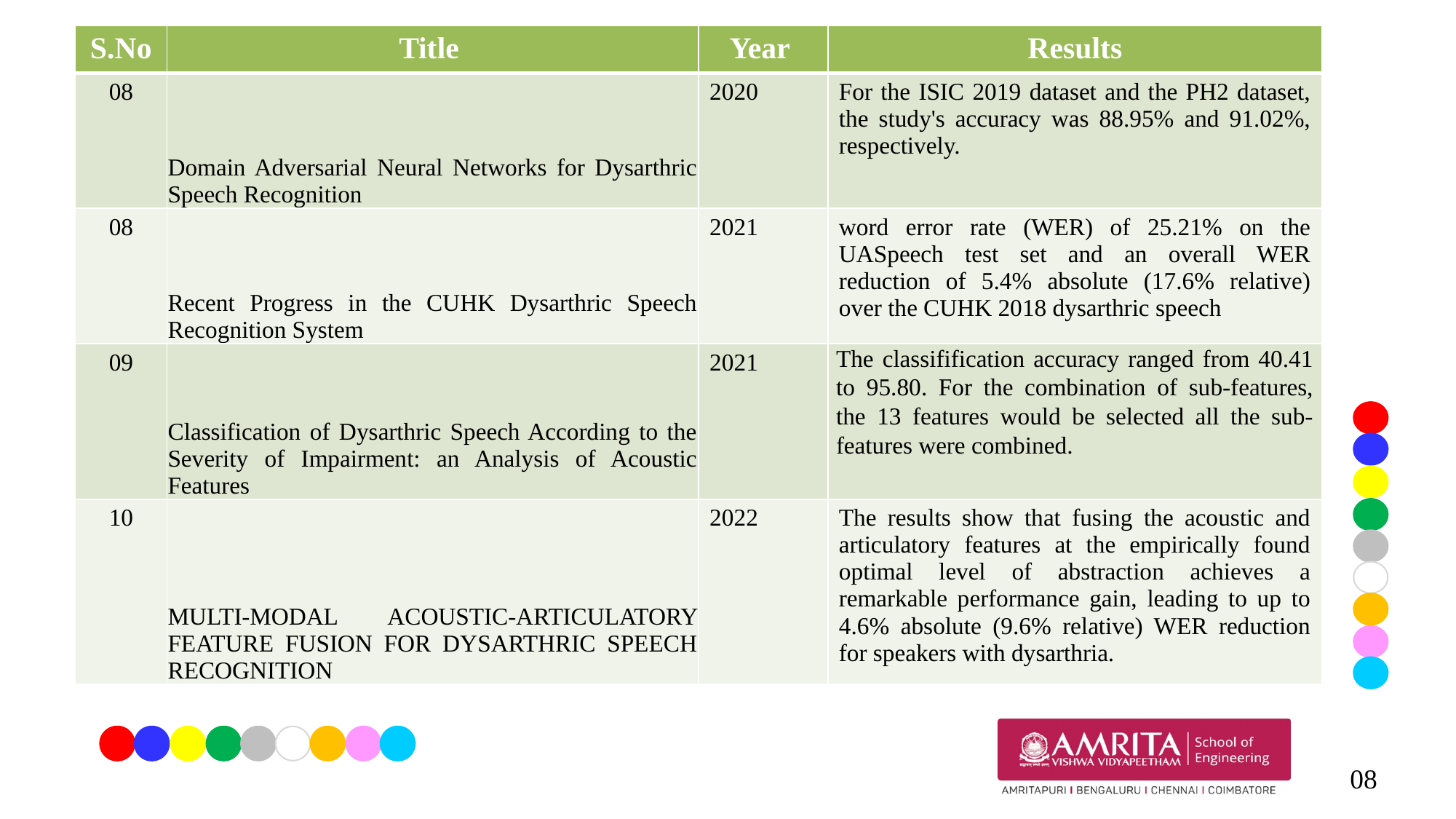

| S.No | Title | Year | Results |
| --- | --- | --- | --- |
| 08 | Domain Adversarial Neural Networks for Dysarthric Speech Recognition | 2020 | For the ISIC 2019 dataset and the PH2 dataset, the study's accuracy was 88.95% and 91.02%, respectively. |
| 08 | Recent Progress in the CUHK Dysarthric Speech Recognition System | 2021 | word error rate (WER) of 25.21% on the UASpeech test set and an overall WER reduction of 5.4% absolute (17.6% relative) over the CUHK 2018 dysarthric speech |
| 09 | Classification of Dysarthric Speech According to the Severity of Impairment: an Analysis of Acoustic Features | 2021 | The classifification accuracy ranged from 40.41 to 95.80. For the combination of sub-features, the 13 features would be selected all the sub-features were combined. |
| 10 | MULTI-MODAL ACOUSTIC-ARTICULATORY FEATURE FUSION FOR DYSARTHRIC SPEECH RECOGNITION | 2022 | The results show that fusing the acoustic and articulatory features at the empirically found optimal level of abstraction achieves a remarkable performance gain, leading to up to 4.6% absolute (9.6% relative) WER reduction for speakers with dysarthria. |
08